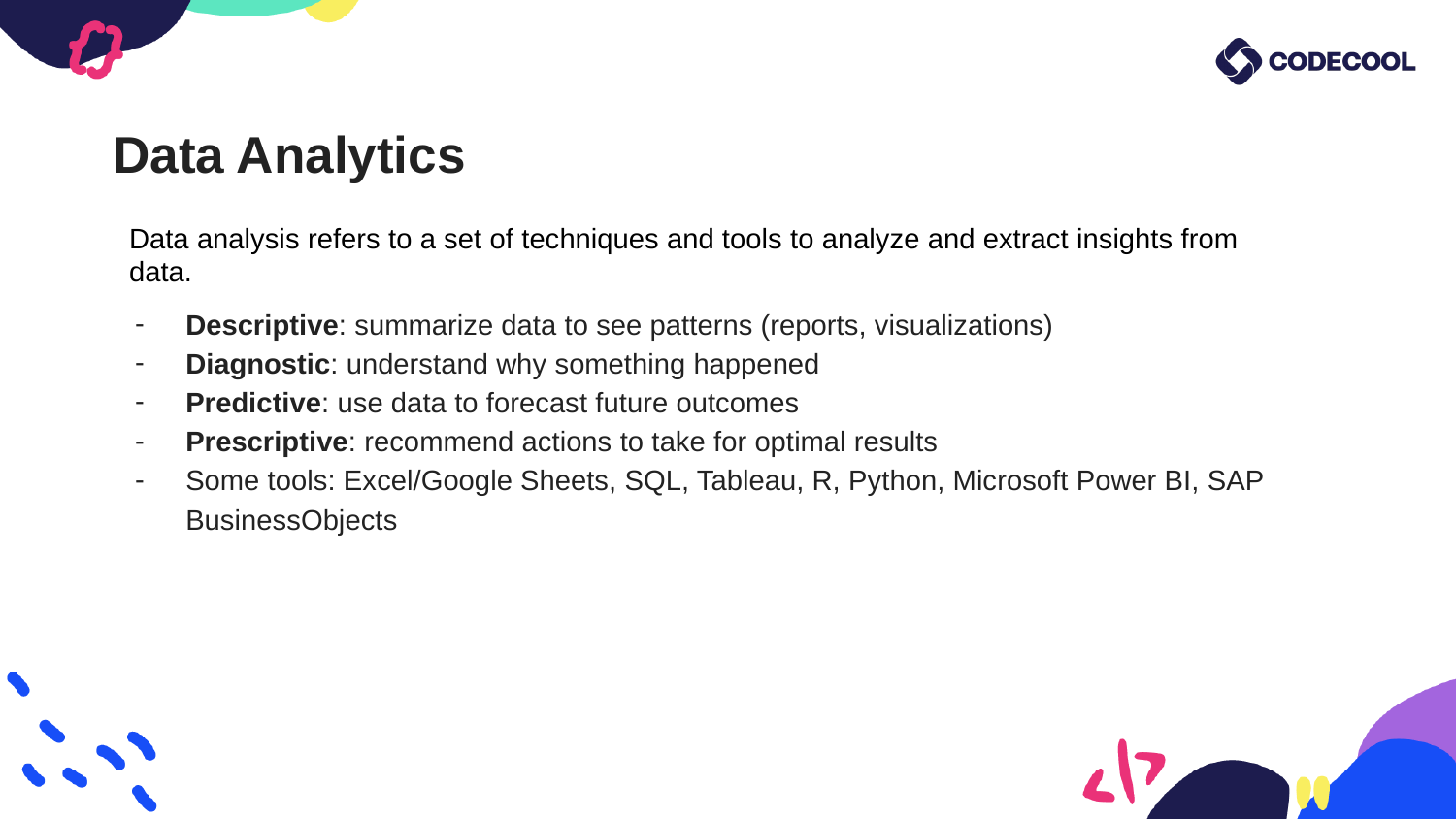

# Data Analytics
Data analysis refers to a set of techniques and tools to analyze and extract insights from data.
Descriptive: summarize data to see patterns (reports, visualizations)
Diagnostic: understand why something happened
Predictive: use data to forecast future outcomes
Prescriptive: recommend actions to take for optimal results
Some tools: Excel/Google Sheets, SQL, Tableau, R, Python, Microsoft Power BI, SAP BusinessObjects